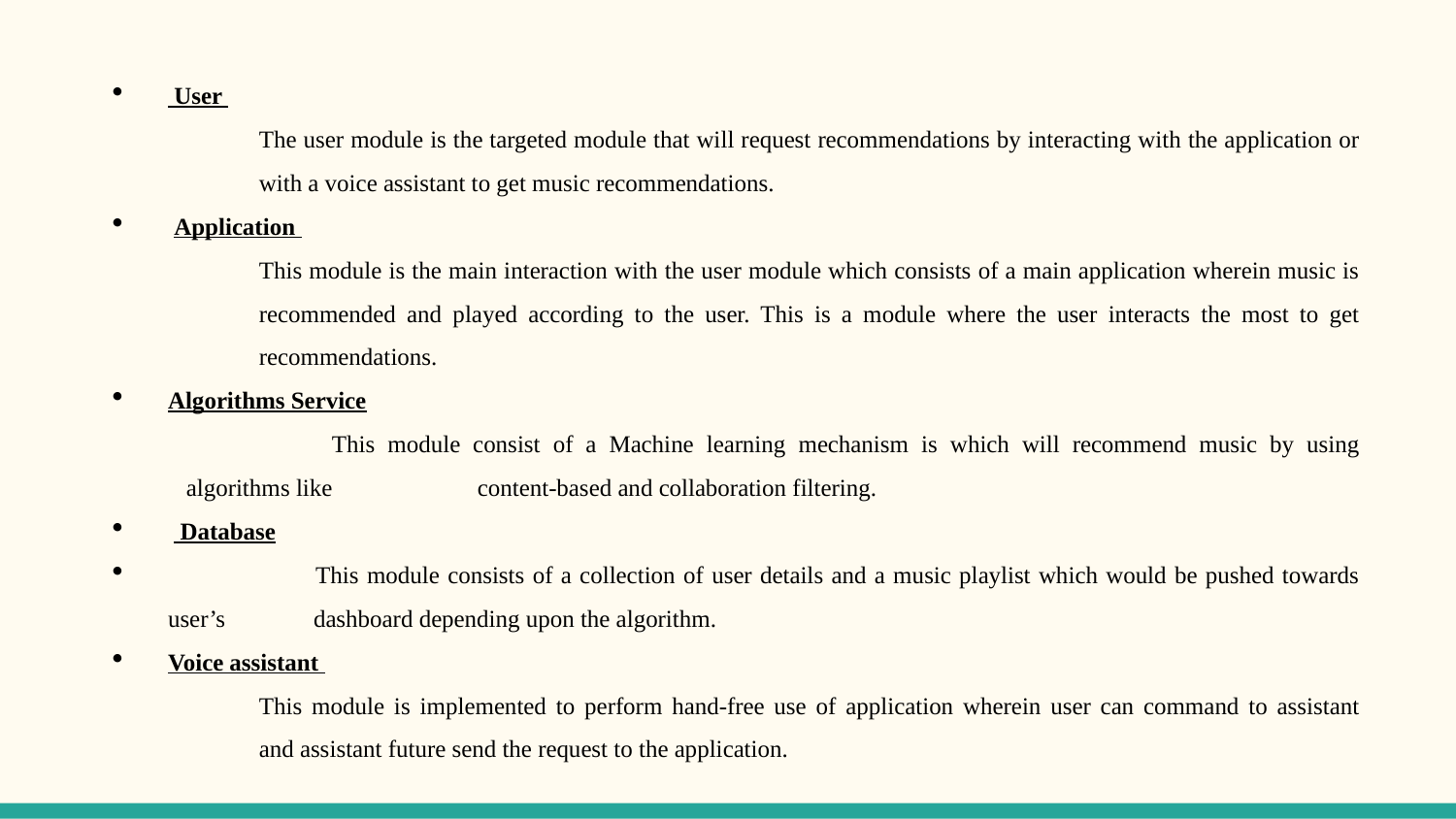

User
	The user module is the targeted module that will request recommendations by interacting with the application or 	with a voice assistant to get music recommendations.
 Application
	This module is the main interaction with the user module which consists of a main application wherein music is 	recommended and played according to the user. This is a module where the user interacts the most to get 	recommendations.
Algorithms Service
	This module consist of a Machine learning mechanism is which will recommend music by using algorithms like 	content-based and collaboration filtering.
  Database
 	This module consists of a collection of user details and a music playlist which would be pushed towards user’s 	dashboard depending upon the algorithm.
Voice assistant
	This module is implemented to perform hand-free use of application wherein user can command to assistant 	and assistant future send the request to the application.